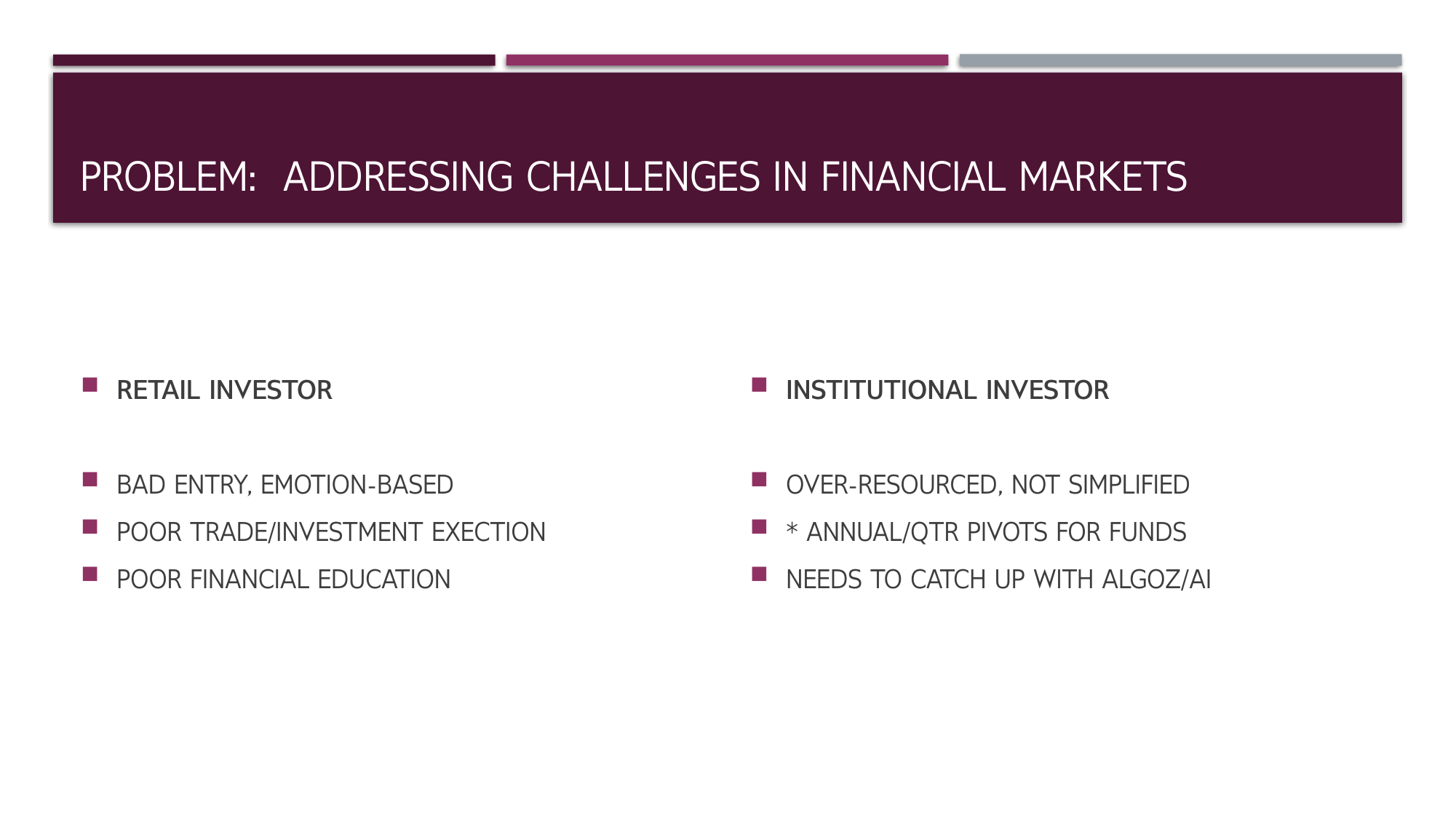

# PROBLEM:  ADDRESSING CHALLENGES IN FINANCIAL MARKETS
RETAIL INVESTOR

BAD ENTRY, EMOTION-BASED
POOR TRADE/INVESTMENT EXECTION
POOR FINANCIAL EDUCATION
INSTITUTIONAL INVESTOR

OVER-RESOURCED, NOT SIMPLIFIED
* ANNUAL/QTR PIVOTS FOR FUNDS
NEEDS TO CATCH UP WITH ALGOZ/AI